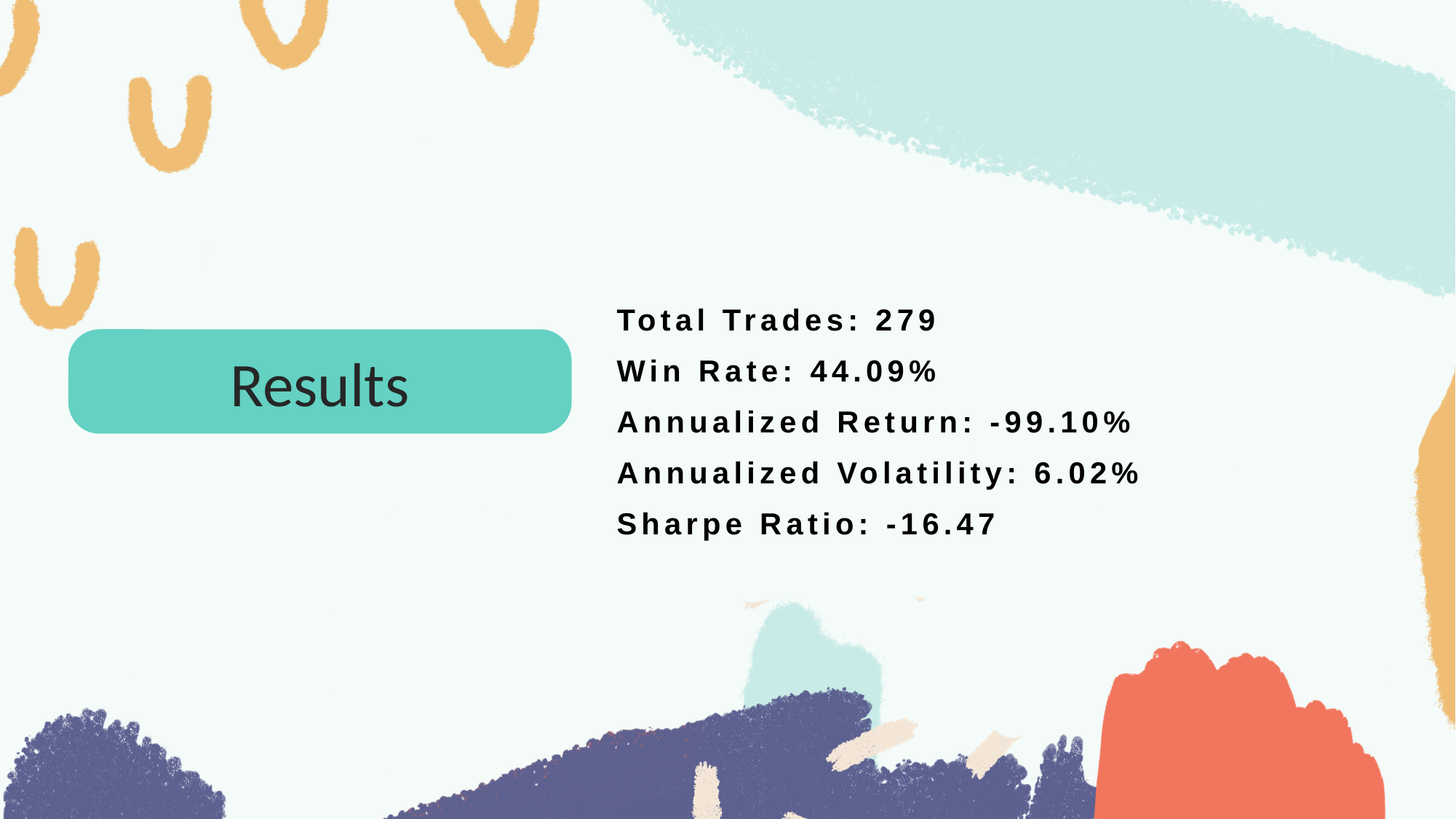

# Total Trades: 279 Win Rate: 44.09% Annualized Return: -99.10% Annualized Volatility: 6.02% Sharpe Ratio: -16.47
Results